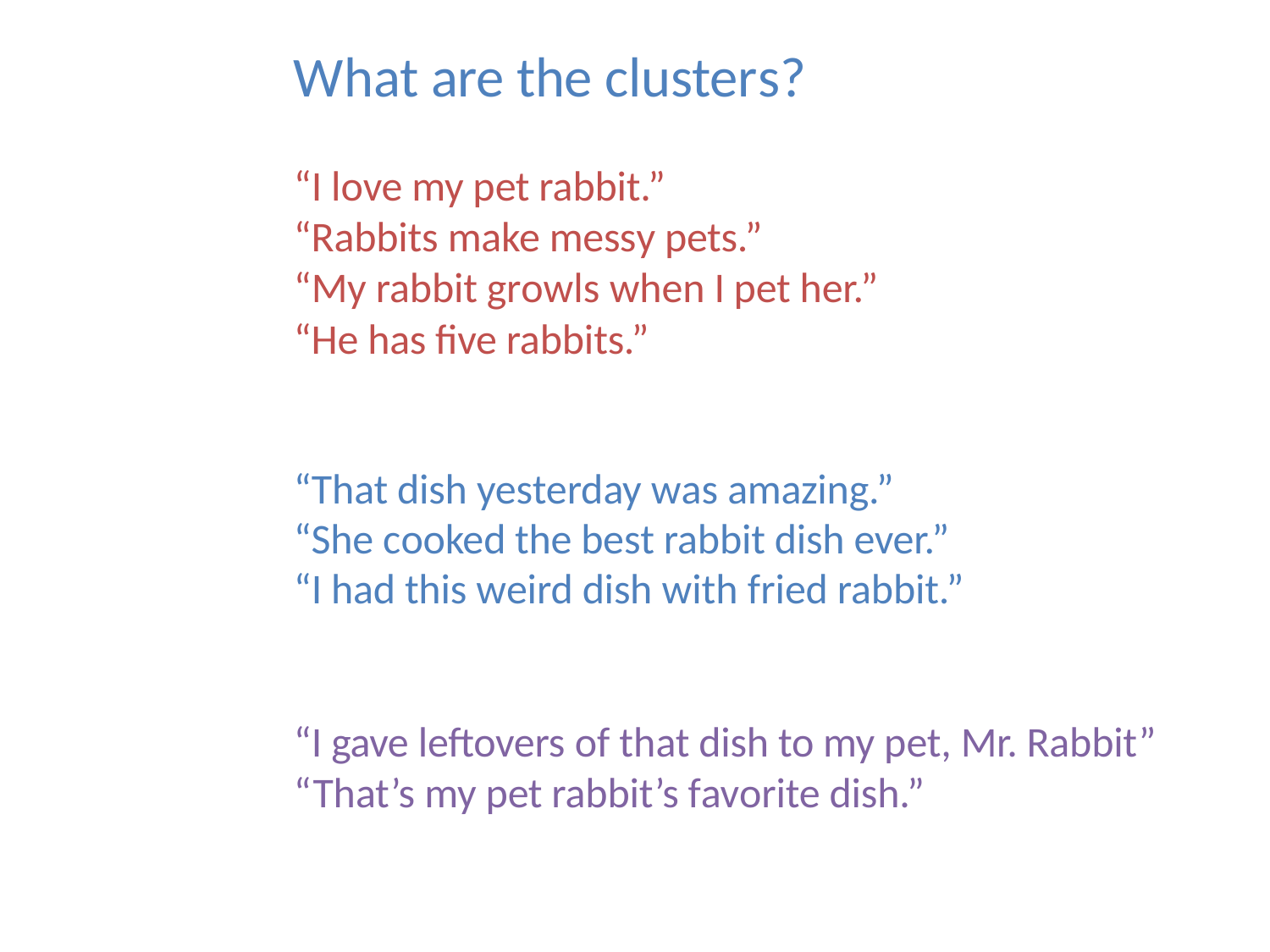

# What are the clusters?
“I love my pet rabbit.” “Rabbits make messy pets.”
“My rabbit growls when I pet her.” “He has ﬁve rabbits.”

“That dish yesterday was amazing.” “She cooked the best rabbit dish ever.” “I had this weird dish with fried rabbit.”

“I gave leftovers of that dish to my pet, Mr. Rabbit” “That’s my pet rabbit’s favorite dish.”